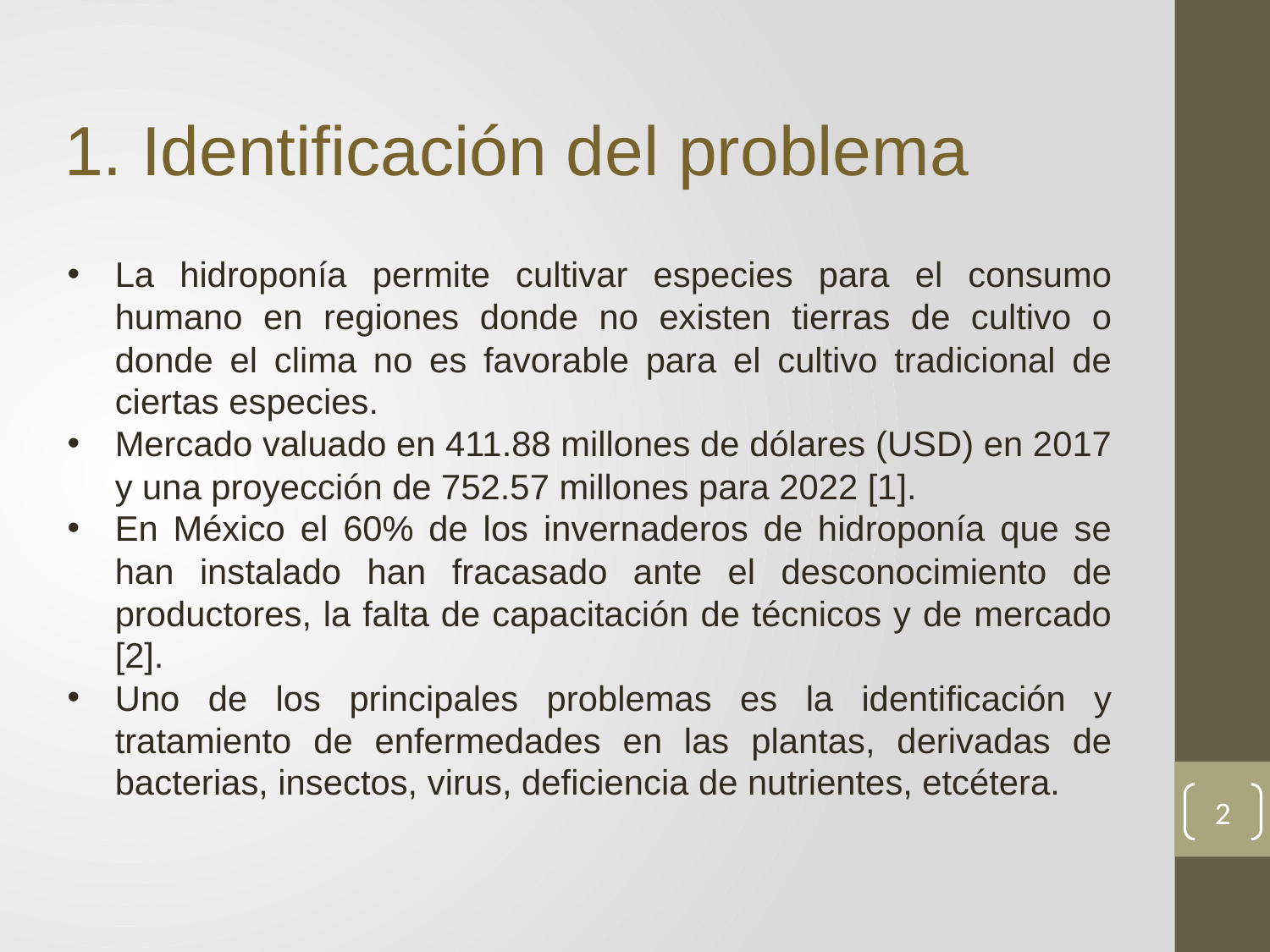

1. Identificación del problema
La hidroponía permite cultivar especies para el consumo humano en regiones donde no existen tierras de cultivo o donde el clima no es favorable para el cultivo tradicional de ciertas especies.
Mercado valuado en 411.88 millones de dólares (USD) en 2017 y una proyección de 752.57 millones para 2022 [1].
En México el 60% de los invernaderos de hidroponía que se han instalado han fracasado ante el desconocimiento de productores, la falta de capacitación de técnicos y de mercado [2].
Uno de los principales problemas es la identificación y tratamiento de enfermedades en las plantas, derivadas de bacterias, insectos, virus, deficiencia de nutrientes, etcétera.
2